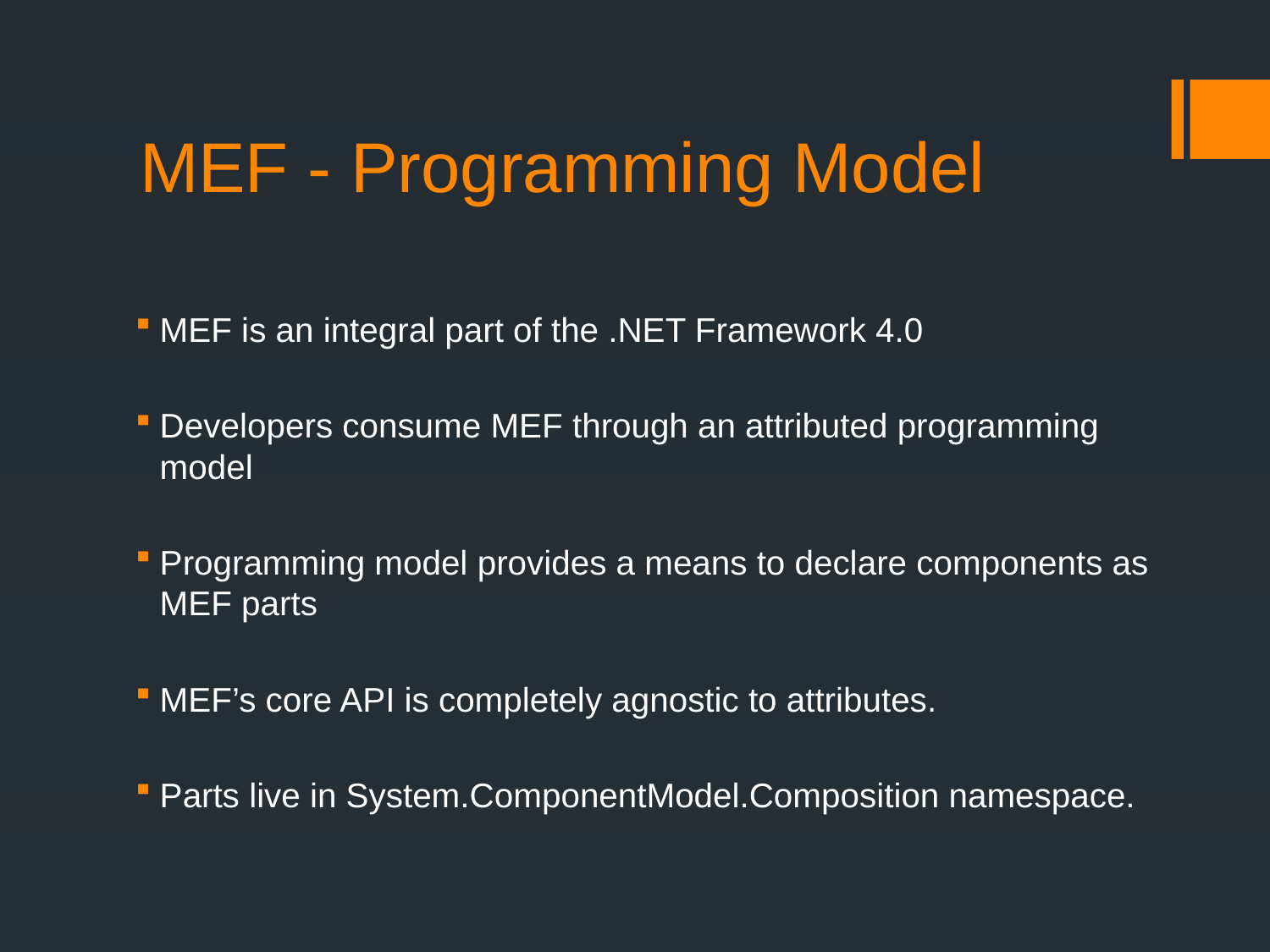

# MEF - Programming Model

MEF is an integral part of the .NET Framework 4.0

Developers consume MEF through an attributed programming model

Programming model provides a means to declare components as MEF parts

MEF’s core API is completely agnostic to attributes.

Parts live in System.ComponentModel.Composition namespace.